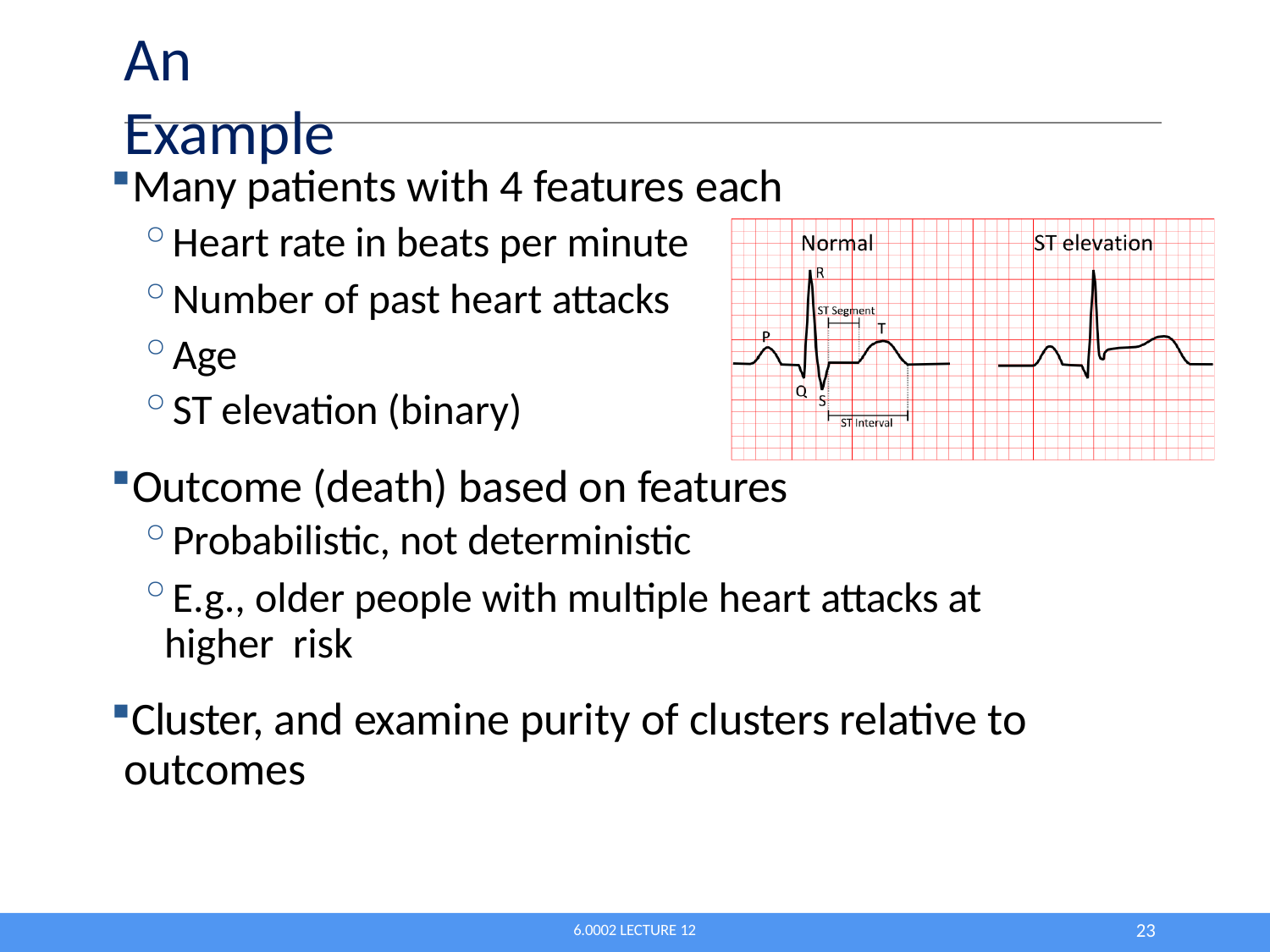

# An Example
Many patients with 4 features each
Heart rate in beats per minute
Number of past heart attacks
Age
ST elevation (binary)
Outcome (death) based on features
Probabilistic, not deterministic
E.g., older people with multiple heart attacks at higher  risk
Cluster, and examine purity of clusters relative to  outcomes

23

6.0002 LECTURE 12